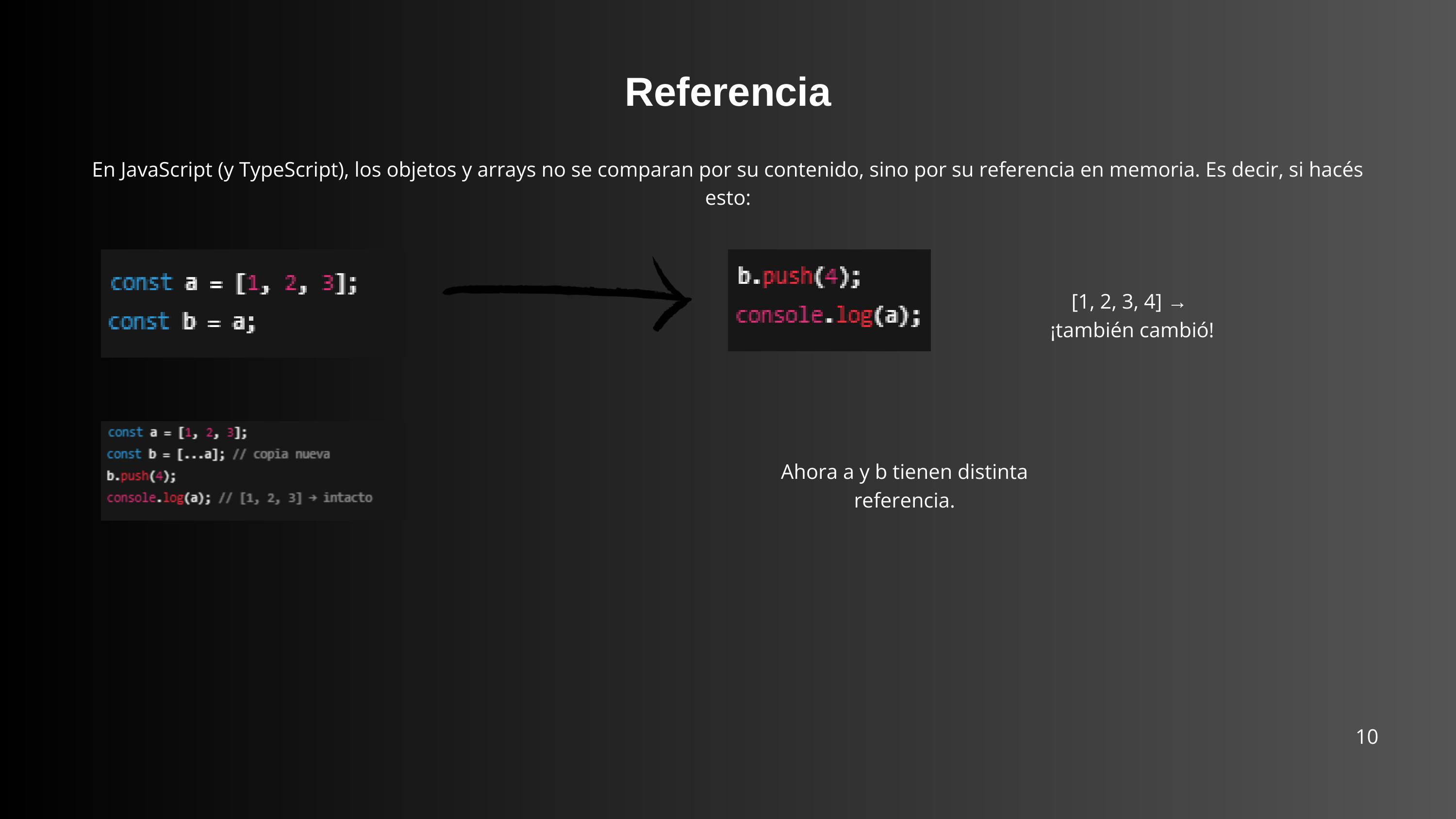

Referencia
En JavaScript (y TypeScript), los objetos y arrays no se comparan por su contenido, sino por su referencia en memoria. Es decir, si hacés esto:

[1, 2, 3, 4] →
¡también cambió!

Ahora a y b tienen distinta referencia.
10